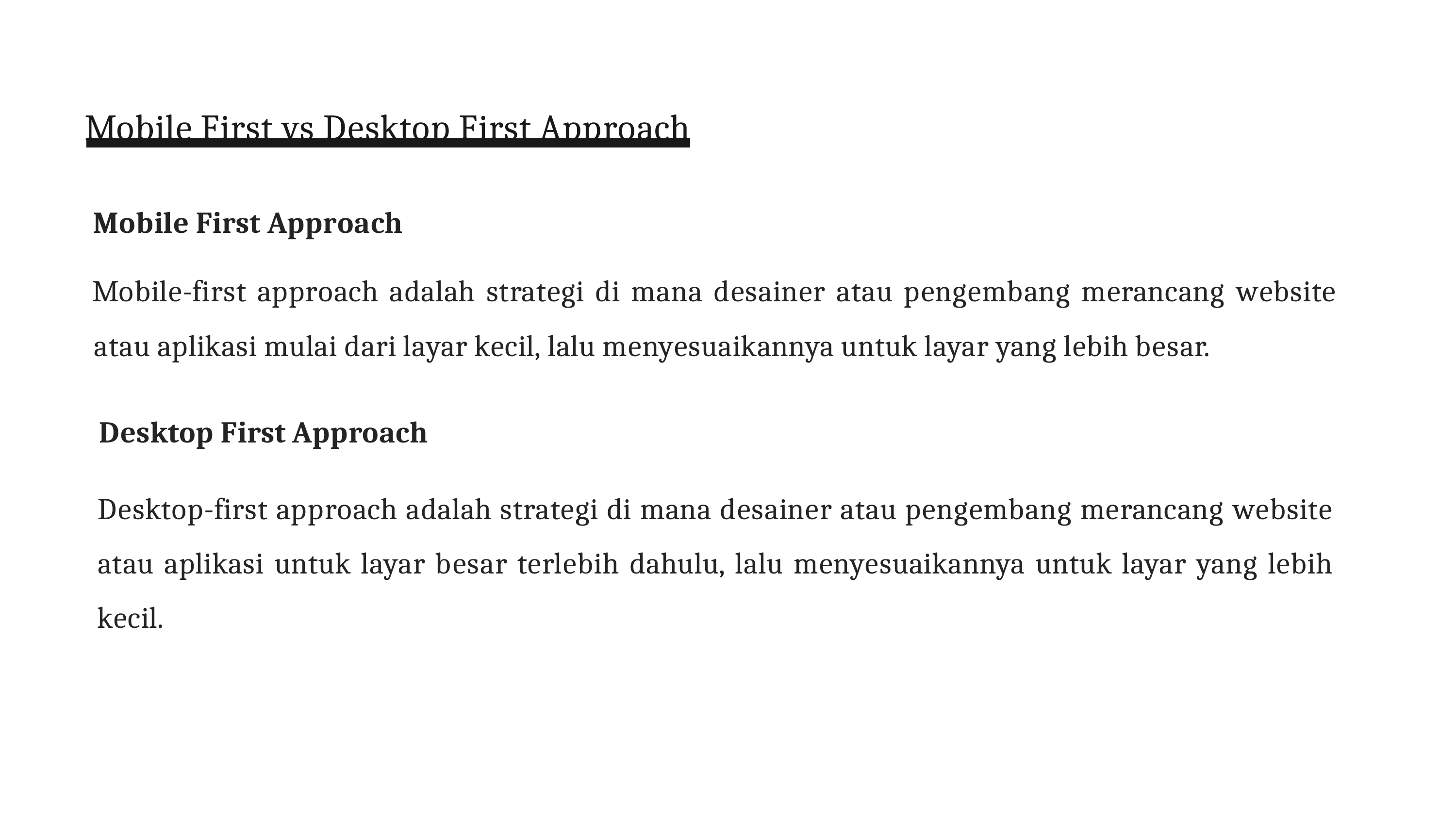

Mobile First vs Desktop First Approach

Mobile First Approach
# Mobile-first approach adalah strategi di mana desainer atau pengembang merancang website atau aplikasi mulai dari layar kecil, lalu menyesuaikannya untuk layar yang lebih besar.
Desktop First Approach
Desktop-first approach adalah strategi di mana desainer atau pengembang merancang website atau aplikasi untuk layar besar terlebih dahulu, lalu menyesuaikannya untuk layar yang lebih kecil.